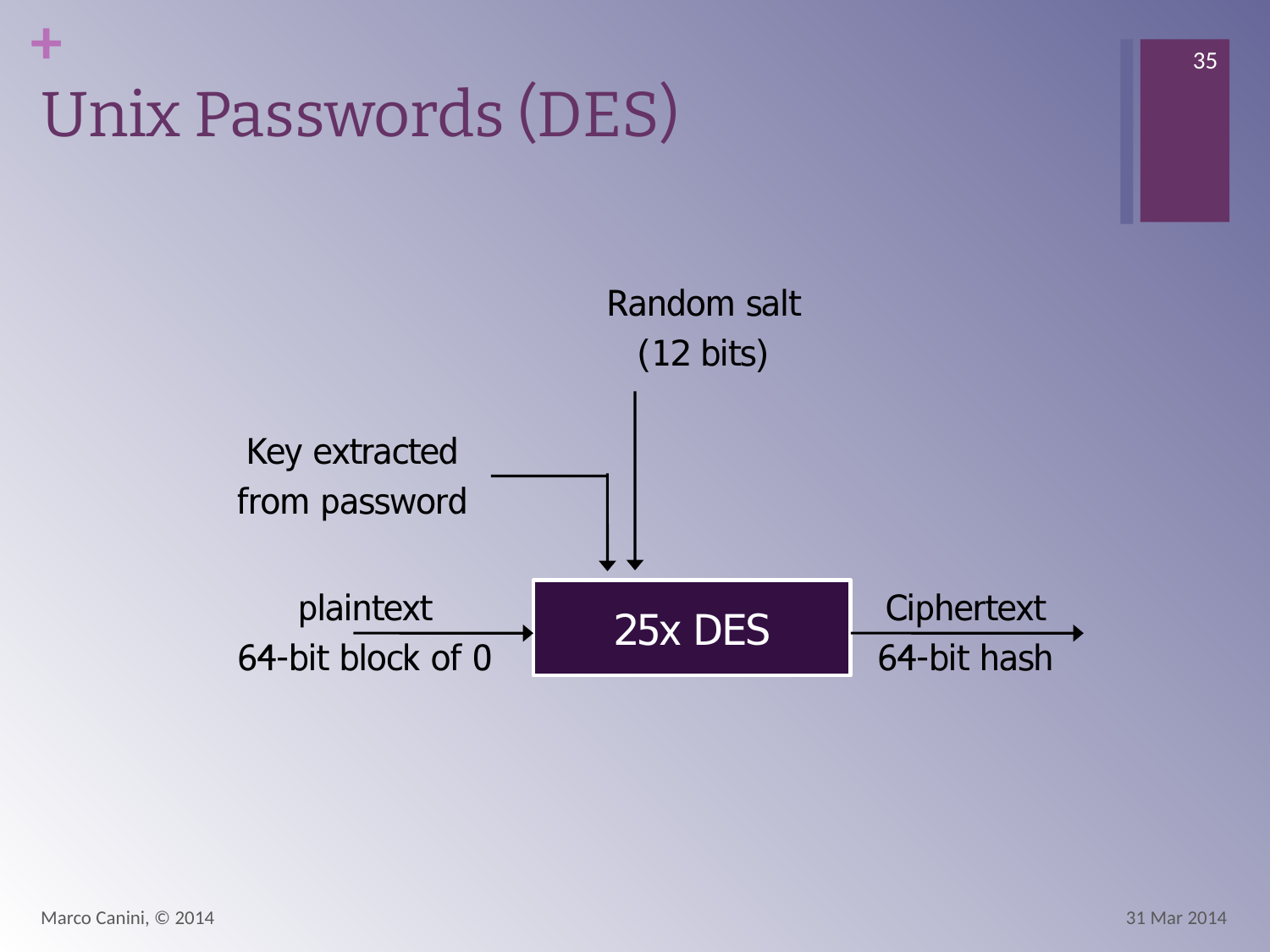

35
# Unix Passwords (DES)
Random salt
(12 bits)

Key extracted
from password

plaintext
64-bit block of 0
Ciphertext
64-bit hash
25x DES

Marco Canini, © 2014
31 Mar 2014